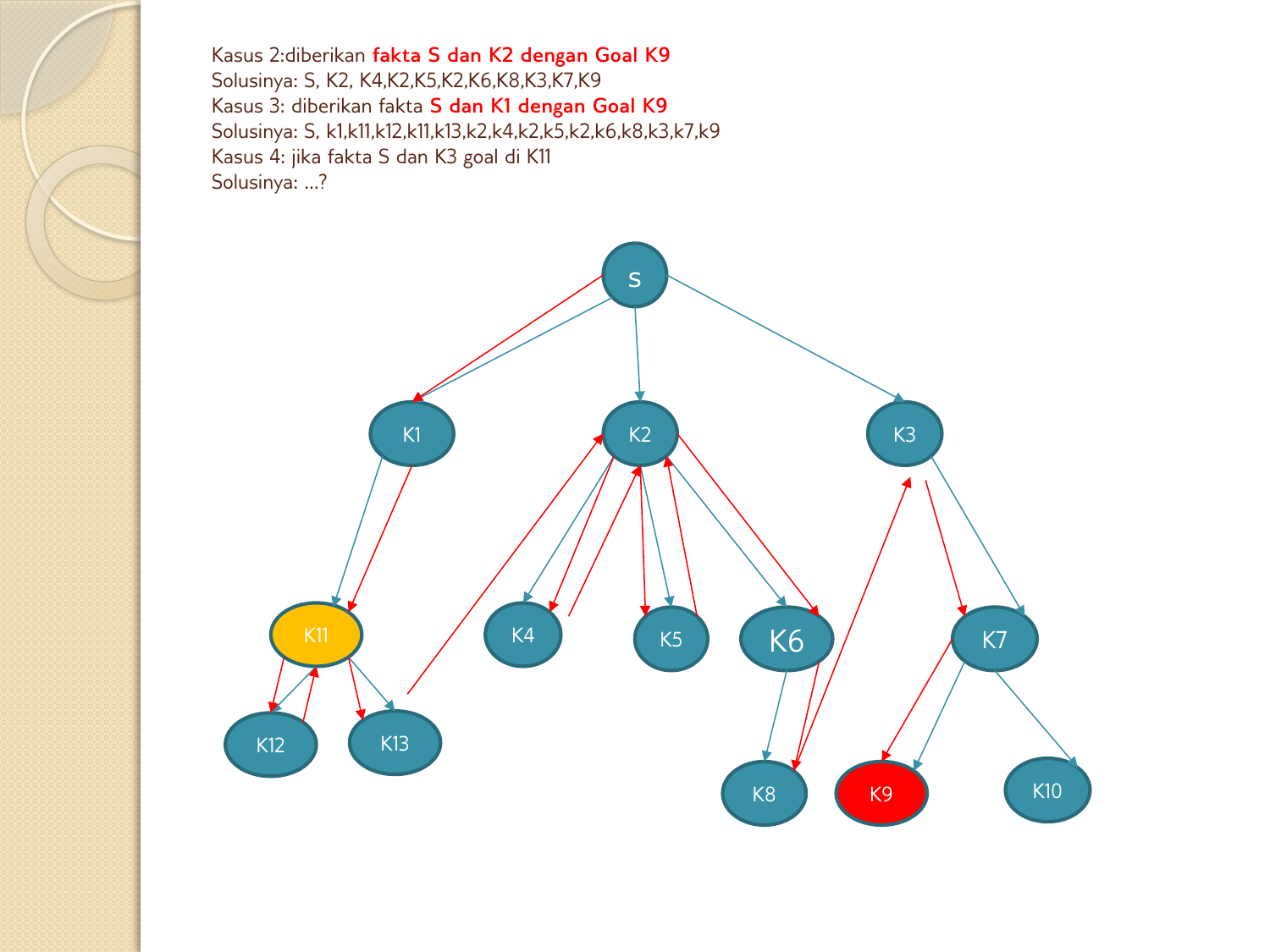

# Kasus 2:diberikan fakta S dan K2 dengan Goal K9 Solusinya: S, K2, K4,K2,K5,K2,K6,K8,K3,K7,K9 Kasus 3: diberikan fakta S dan K1 dengan Goal K9 Solusinya: S, k1,k11,k12,k11,k13,k2,k4,k2,k5,k2,k6,k8,k3,k7,k9 Kasus 4: jika fakta S dan K3 goal di K11 Solusinya: …?
s
K1
K2
K3
K11
K4
K5
K6
K7
K13
K12
K10
K8
K9